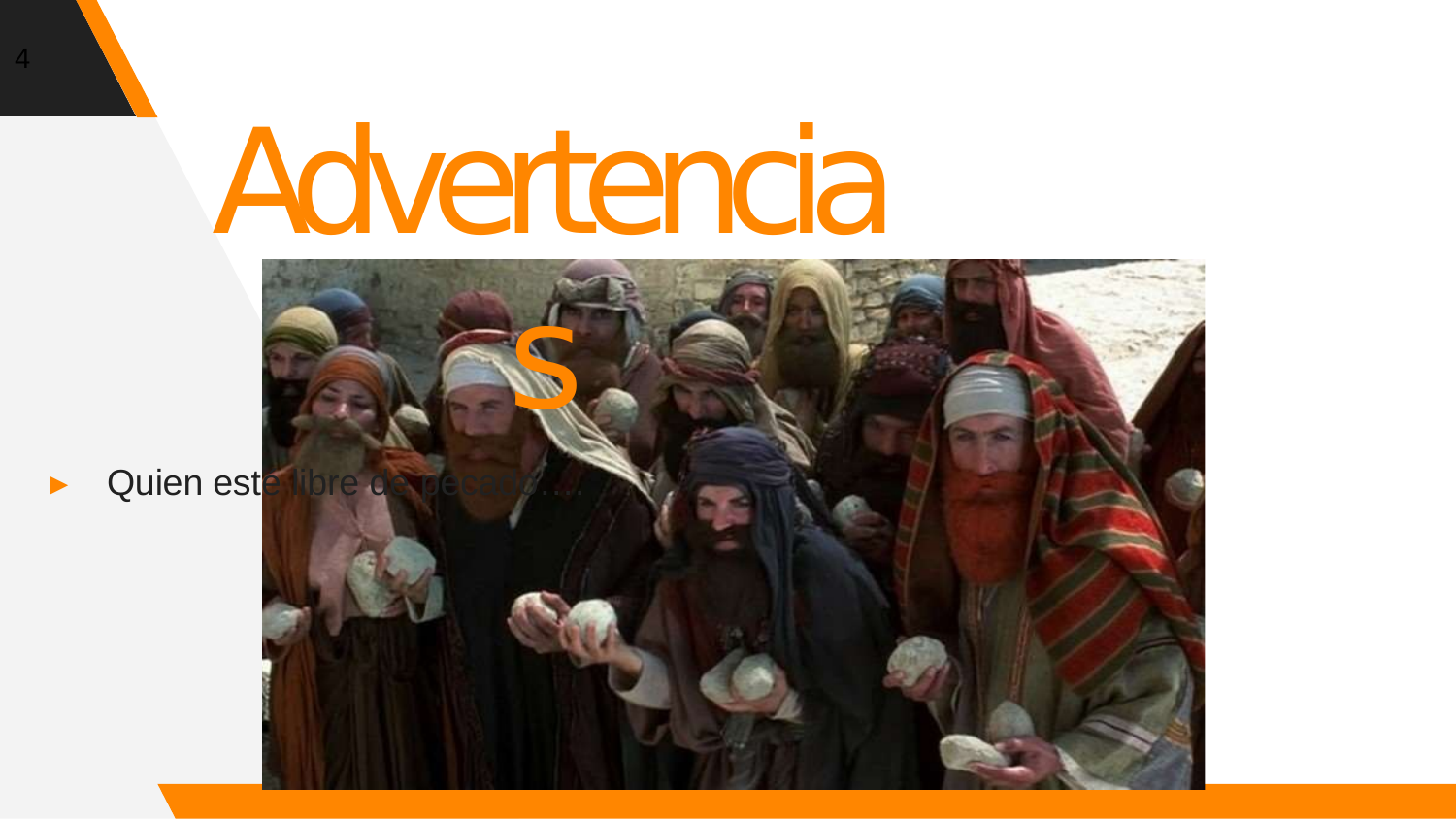

# Advertencias
▸	Quien esté libre de pecado….
4